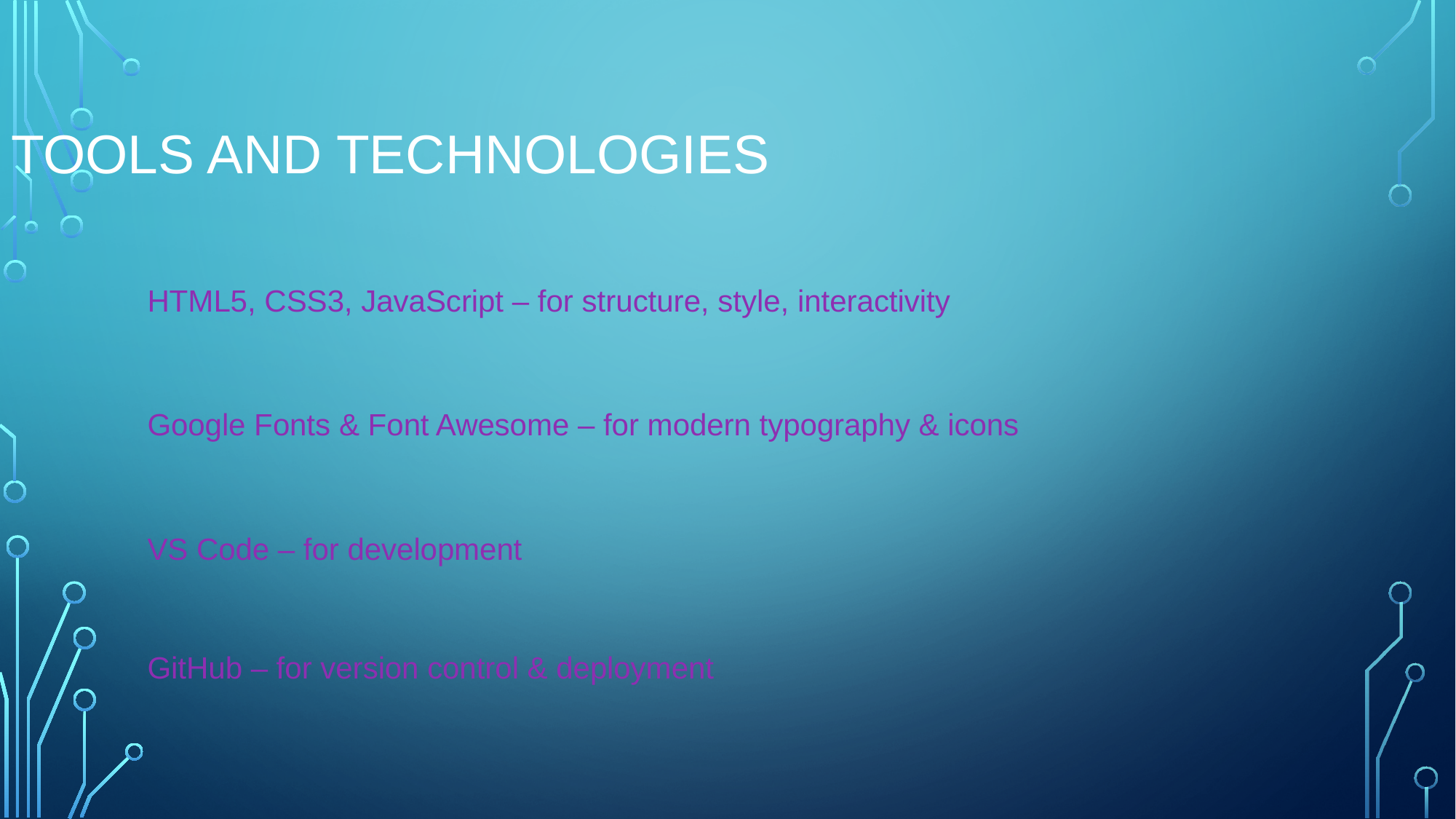

# Tools and technologies
HTML5, CSS3, JavaScript – for structure, style, interactivity

Google Fonts & Font Awesome – for modern typography & icons

VS Code – for development

GitHub – for version control & deployment